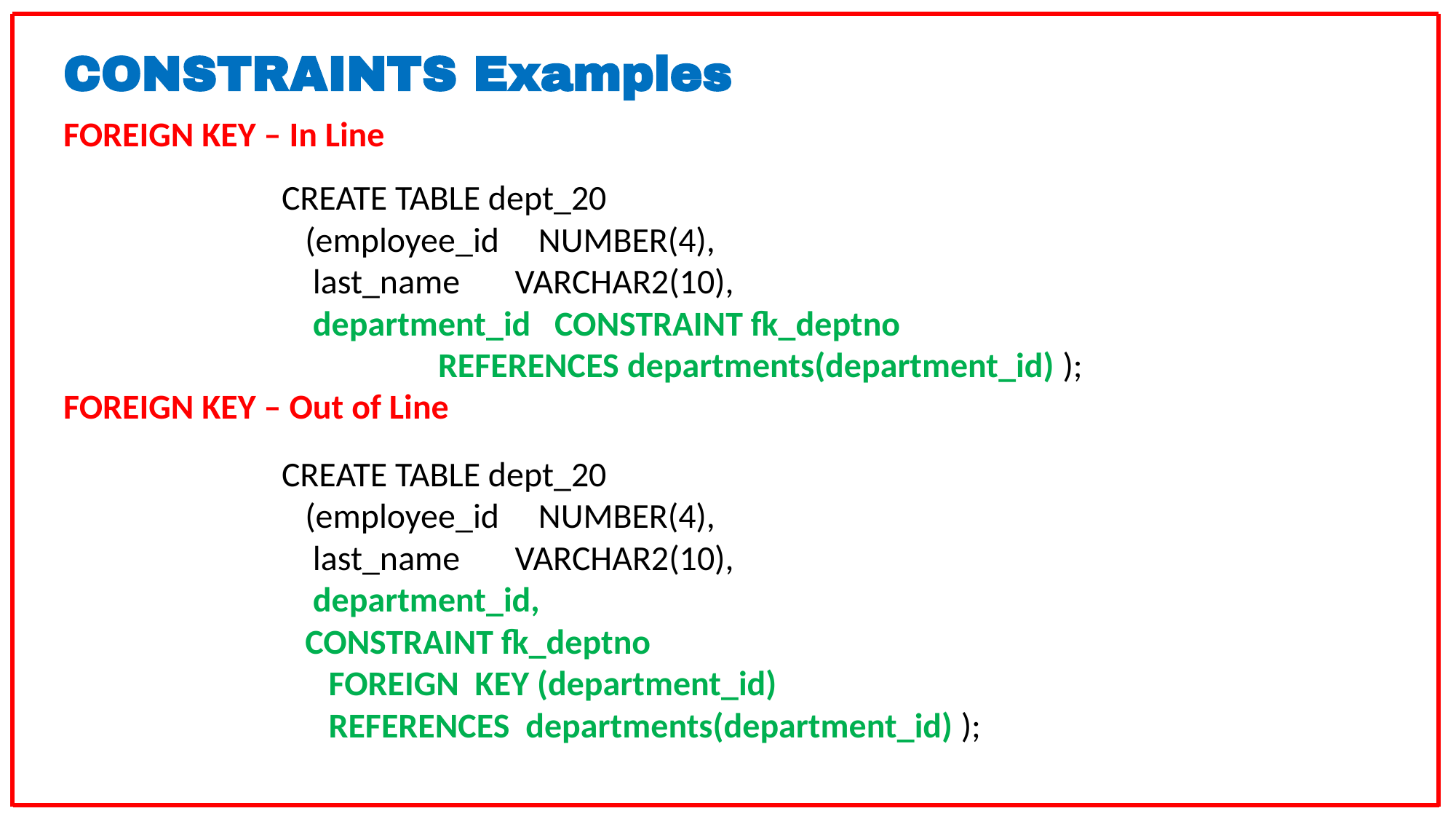

CONSTRAINTS Examples
FOREIGN KEY – In Line

CREATE TABLE dept_20
   (employee_id     NUMBER(4),
    last_name       VARCHAR2(10),
    department_id   CONSTRAINT fk_deptno
                    REFERENCES departments(department_id) );
FOREIGN KEY – Out of Line

CREATE TABLE dept_20
   (employee_id     NUMBER(4),
    last_name       VARCHAR2(10),
    department_id,
   CONSTRAINT fk_deptno
      FOREIGN  KEY (department_id)
      REFERENCES  departments(department_id) );